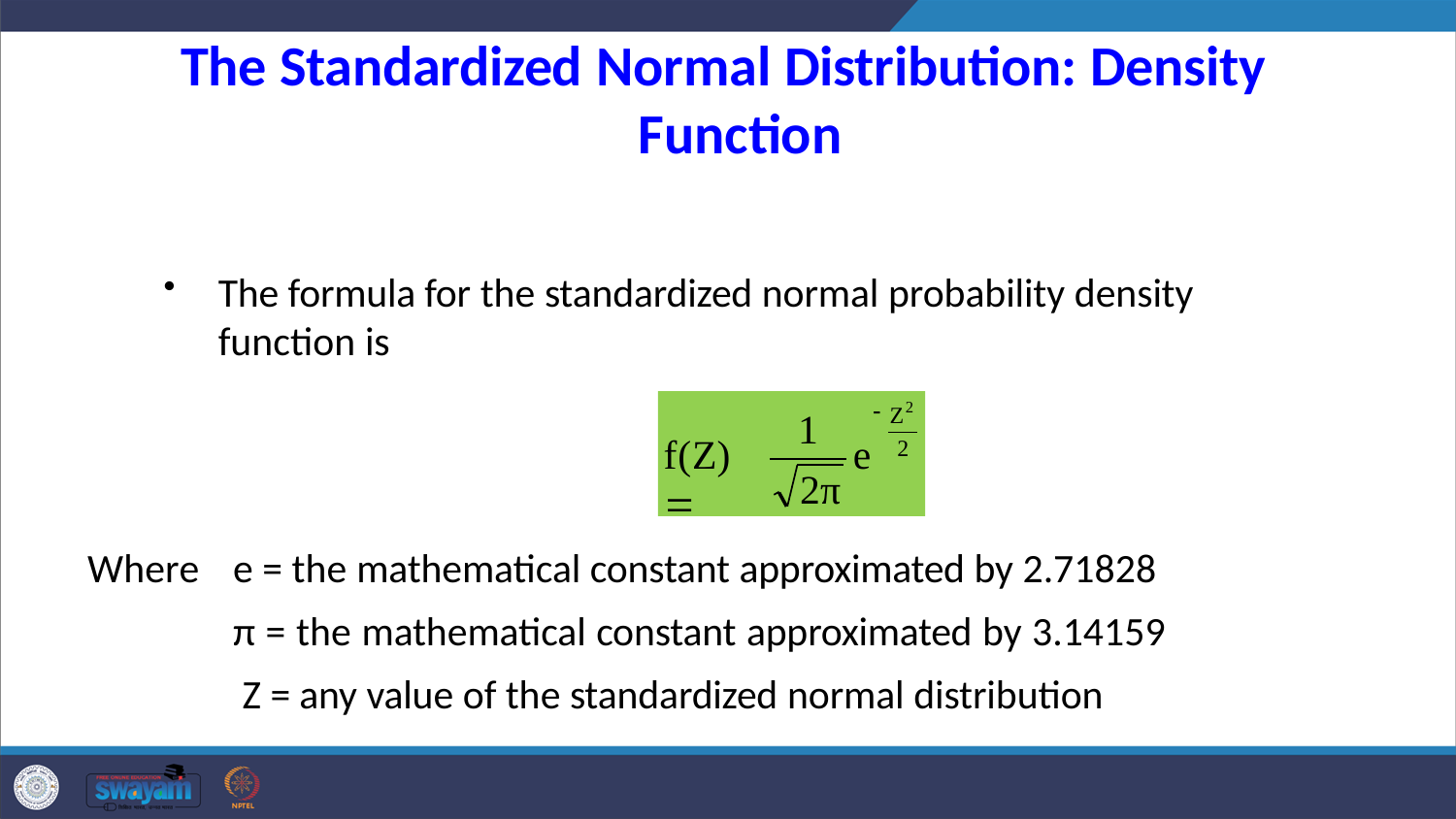

# The Standardized Normal Distribution: Density  Function
The formula for the standardized normal probability density
function is
1
2π

2
Z
f(Z) =
e
2
e = the mathematical constant approximated by 2.71828  π = the mathematical constant approximated by 3.14159  Z = any value of the standardized normal distribution
Where